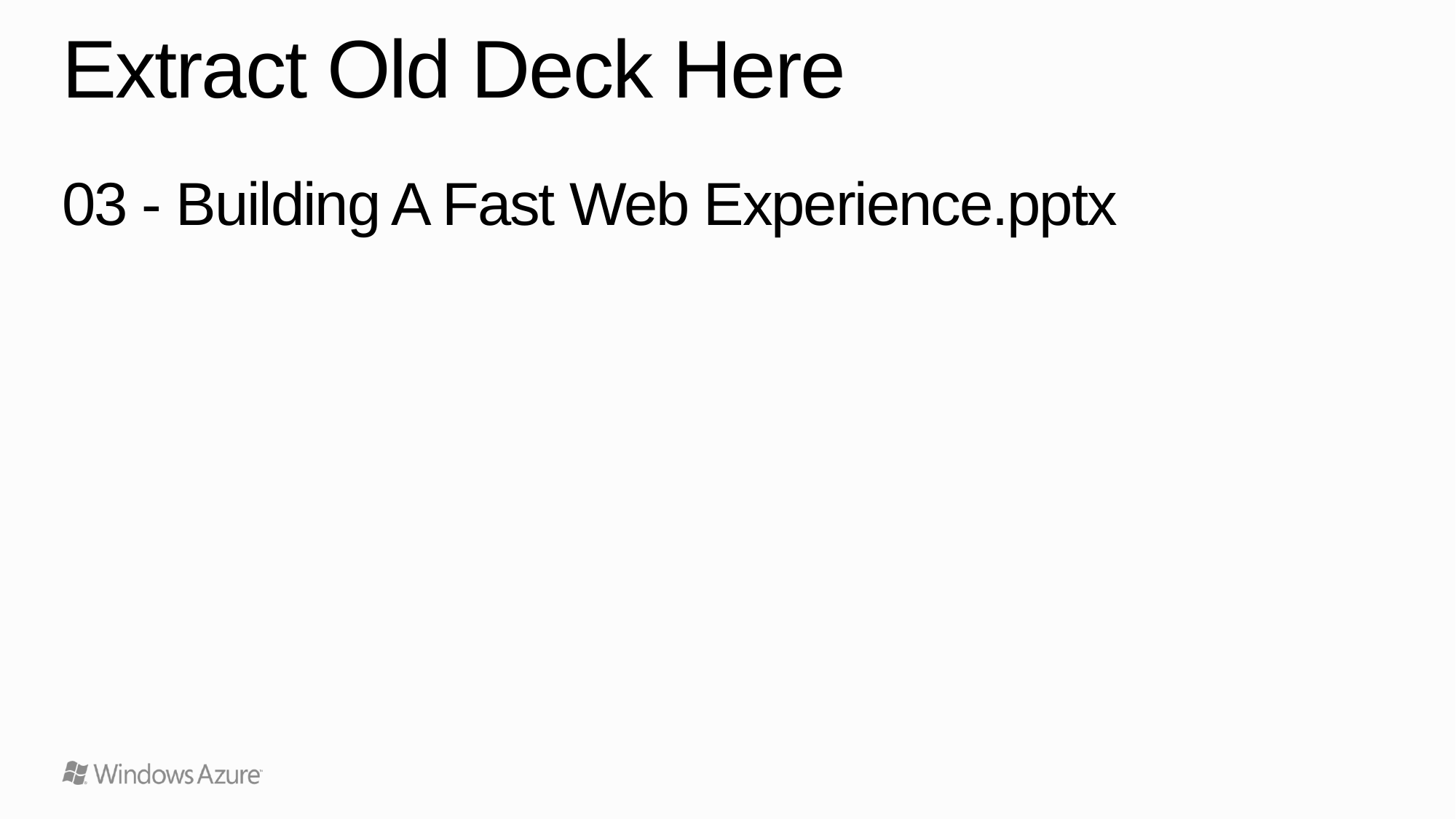

# Extract Old Deck Here
03 - Building A Fast Web Experience.pptx